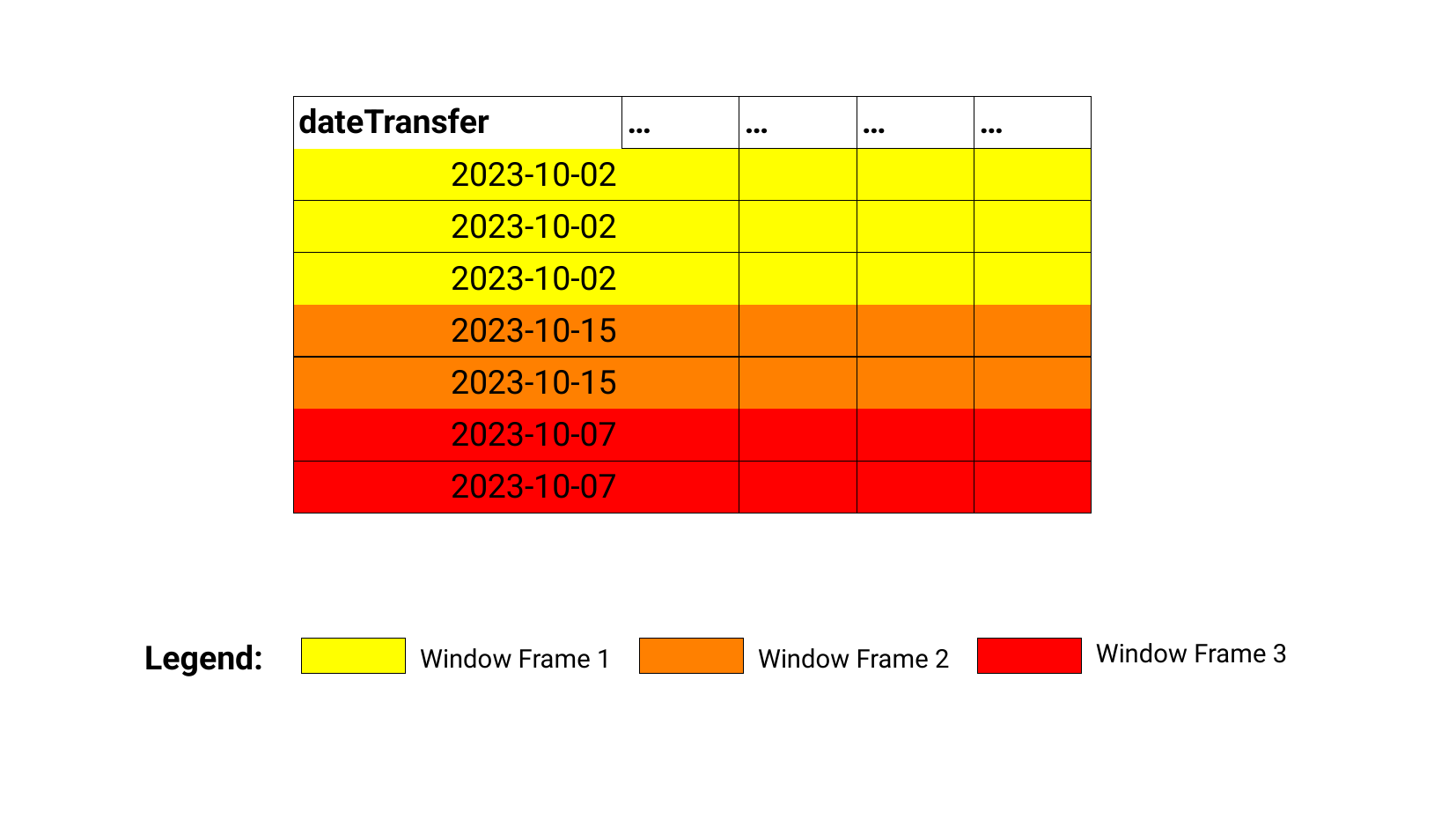

| dateTransfer | … | … | … | … |
| --- | --- | --- | --- | --- |
| 2023-10-02 |  |  |  |  |
| 2023-10-02 |  |  |  |  |
| 2023-10-02 |  |  |  |  |
| 2023-10-15 |  |  |  |  |
| 2023-10-15 |  |  |  |  |
| 2023-10-07 |  |  |  |  |
| 2023-10-07 |  |  |  |  |
Legend:
Window Frame 3
Window Frame 1
Window Frame 2